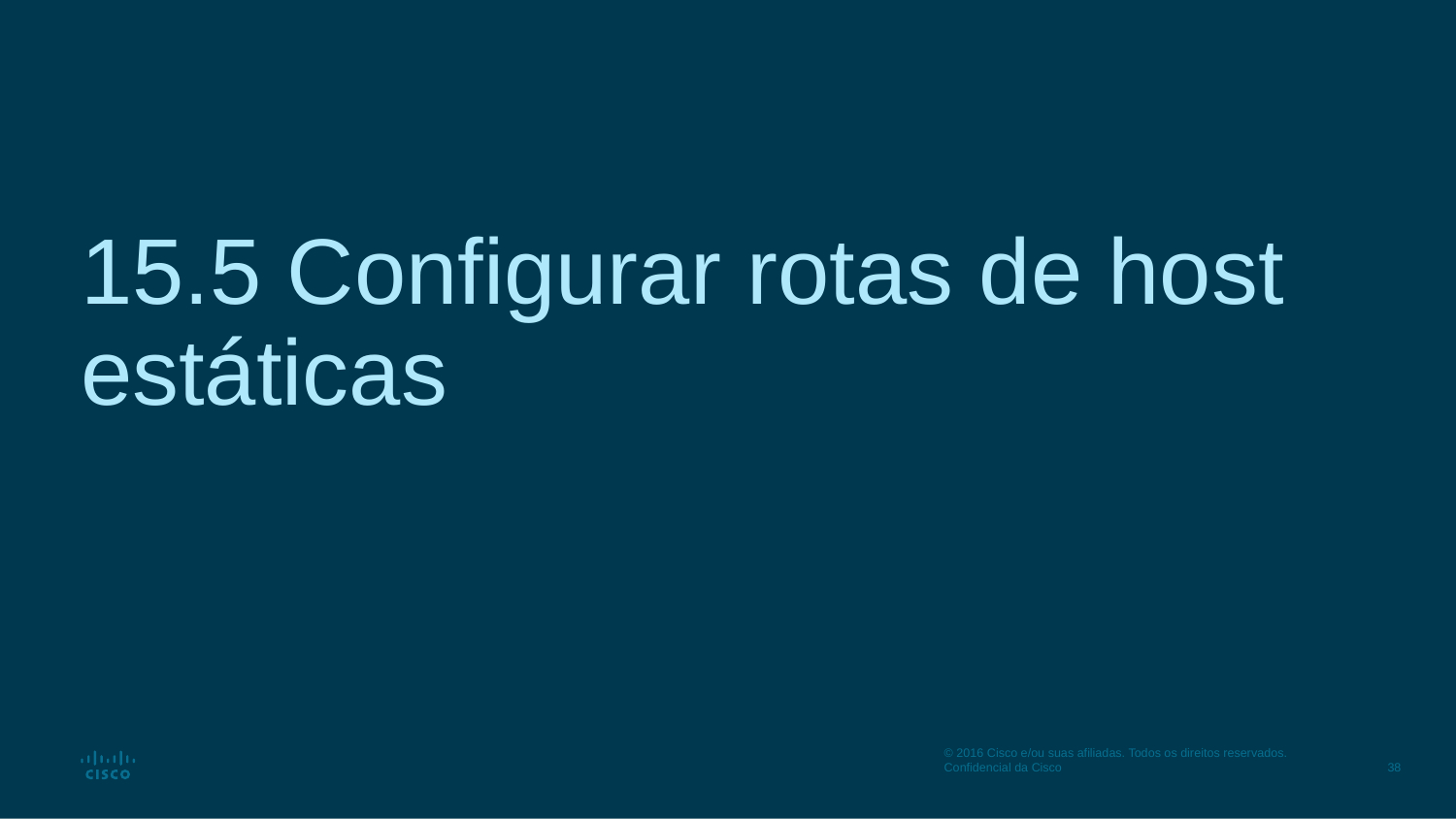

# 15.5 Configurar rotas de host estáticas